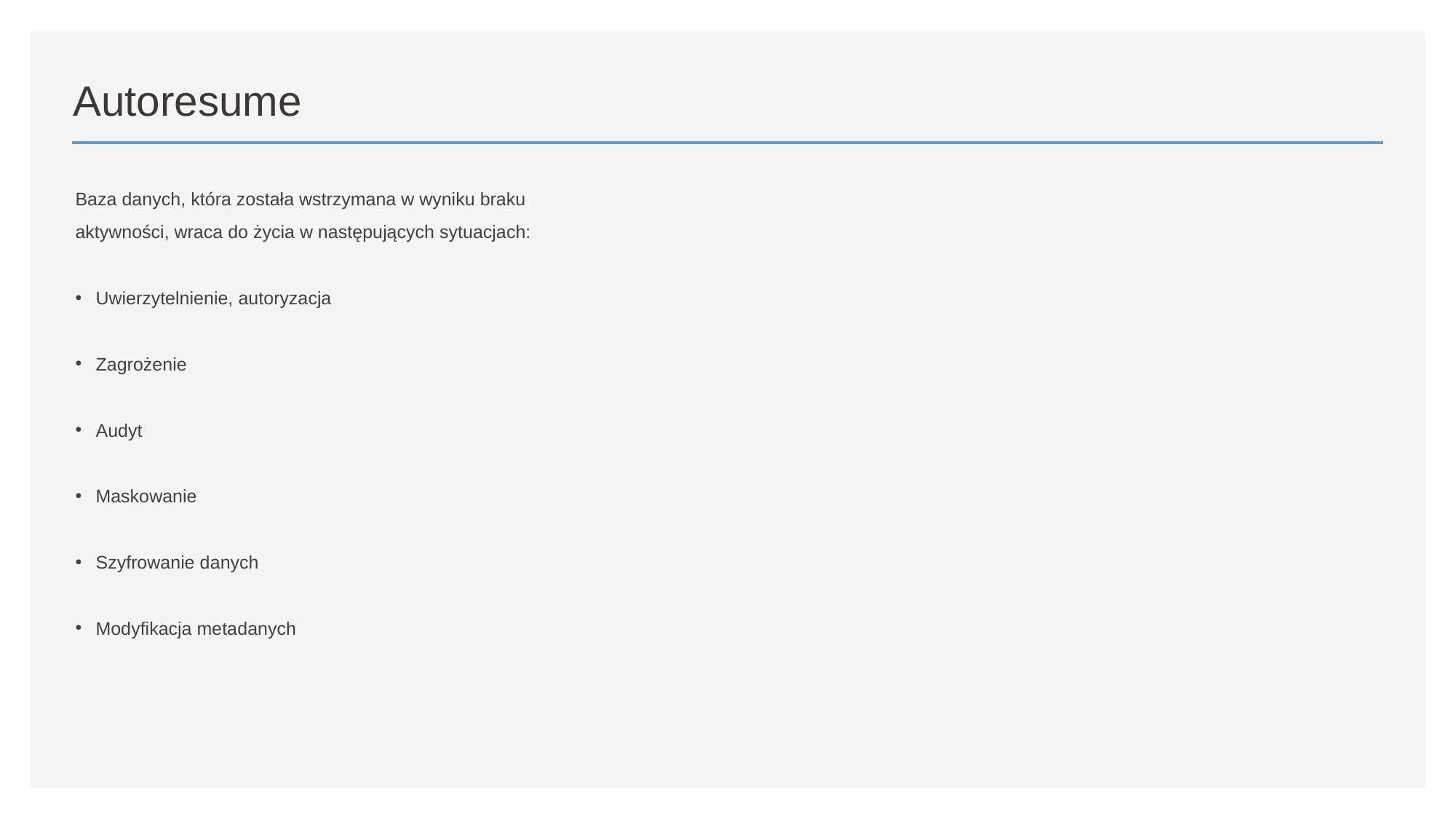

# Autoresume
Baza danych, która została wstrzymana w wyniku braku aktywności, wraca do życia w następujących sytuacjach:
Uwierzytelnienie, autoryzacja
Zagrożenie
Audyt
Maskowanie
Szyfrowanie danych
Modyfikacja metadanych